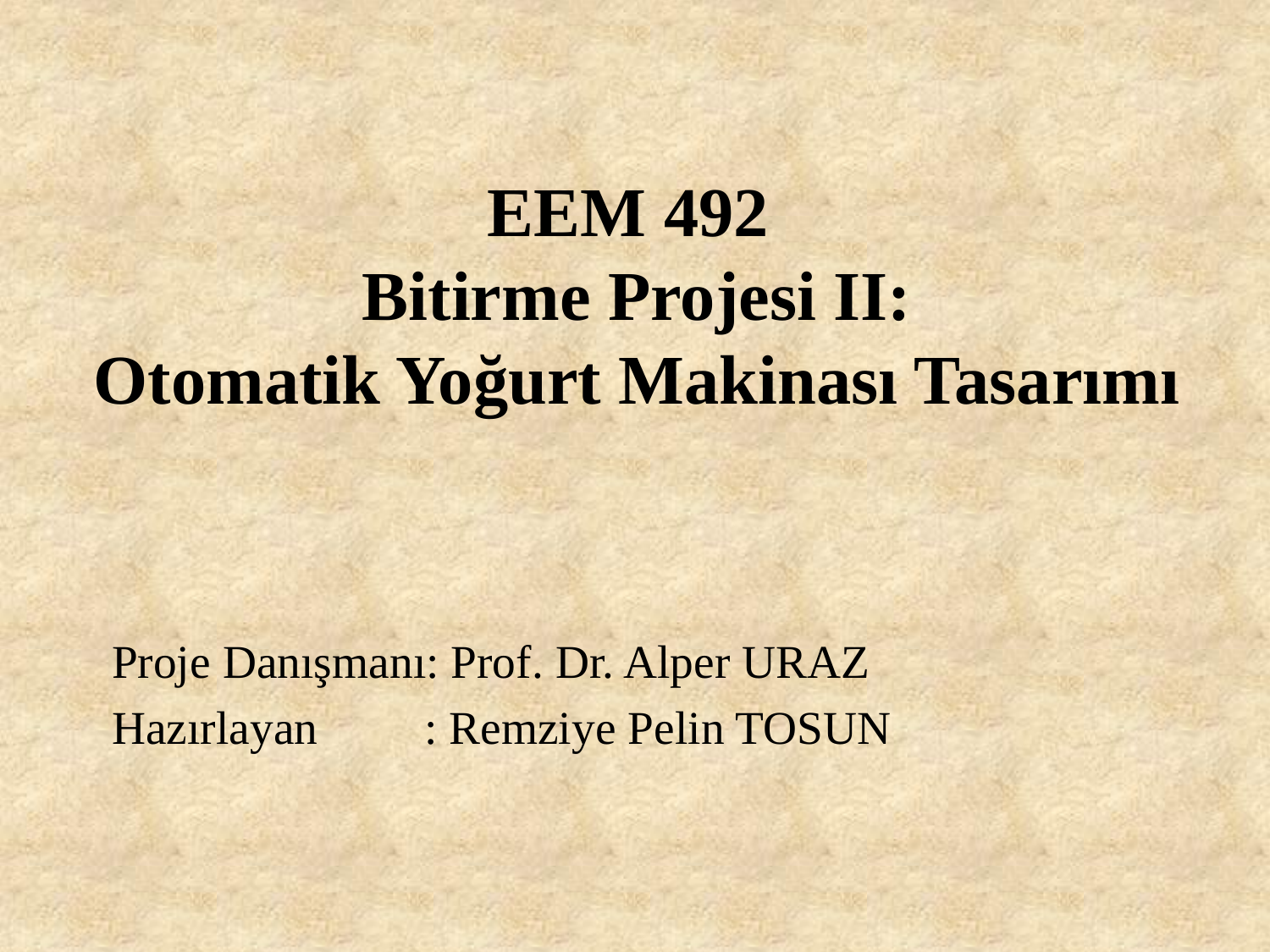

# EEM 492 Bitirme Projesi II: Otomatik Yoğurt Makinası Tasarımı
Proje Danışmanı: Prof. Dr. Alper URAZ
Hazırlayan         : Remziye Pelin TOSUN